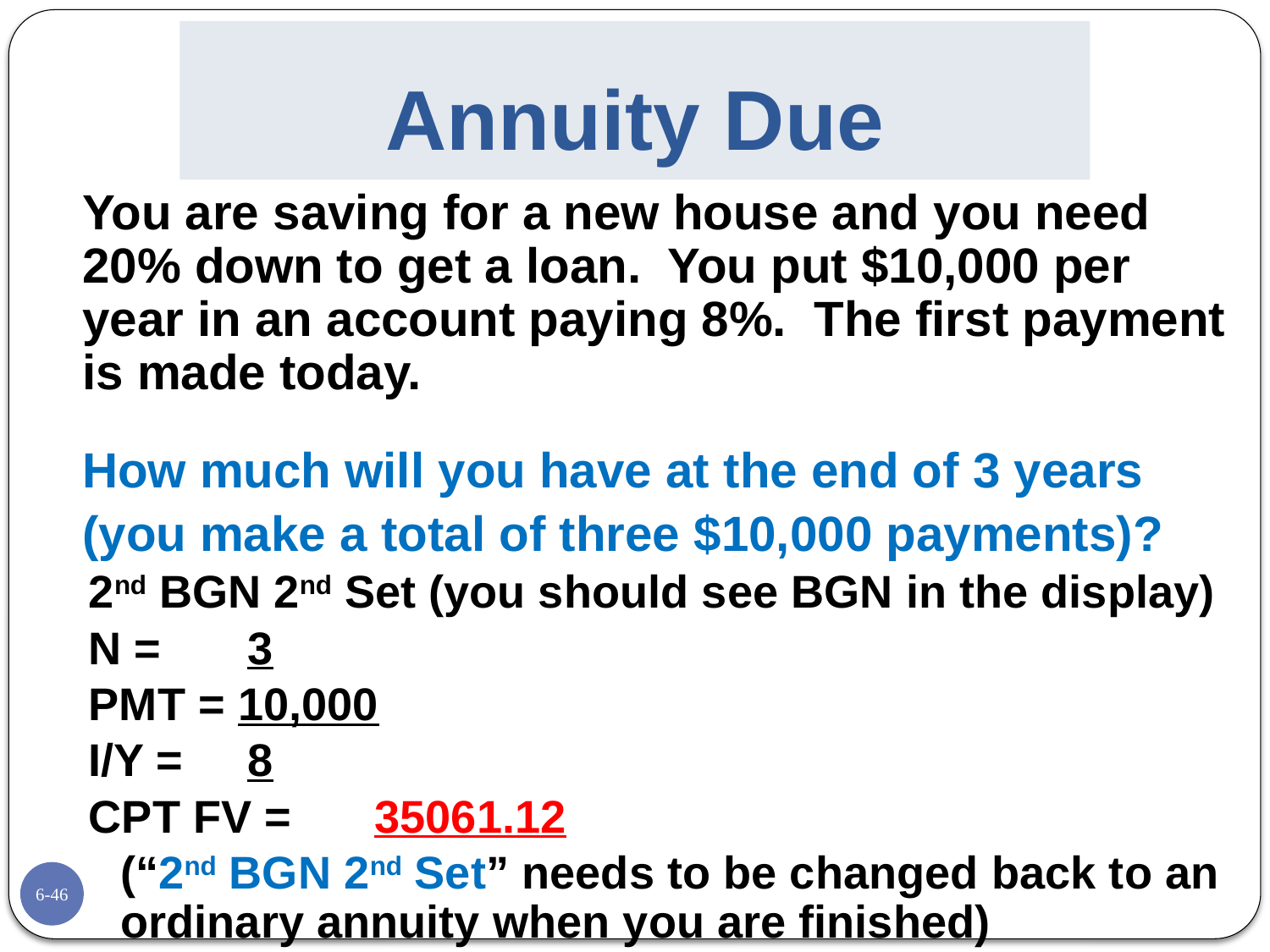

# Annuity Due
	You are saving for a new house and you need 20% down to get a loan.  You put $10,000 per year in an account paying 8%.  The first payment is made today.

	How much will you have at the end of 3 years
	(you make a total of three $10,000 payments)?
2nd BGN 2nd Set (you should see BGN in the display)
N = 	3
PMT = 10,000
I/Y = 	8
CPT FV = 	35061.12
	(“2nd BGN 2nd Set” needs to be changed back to an ordinary annuity when you are finished)

6-46